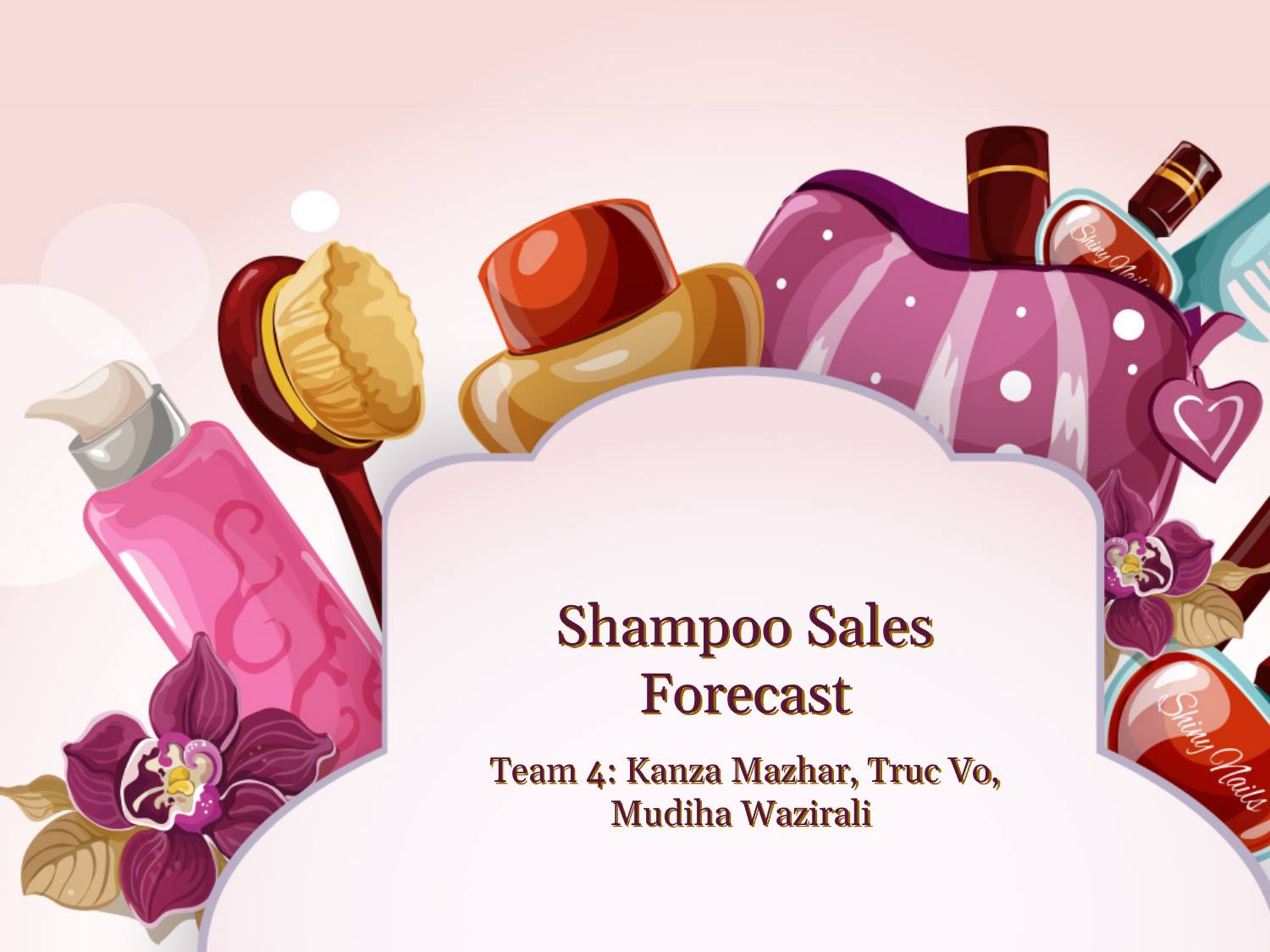

# Shampoo Sales Forecast
Team 4: Kanza Mazhar, Truc Vo, Mudiha Wazirali